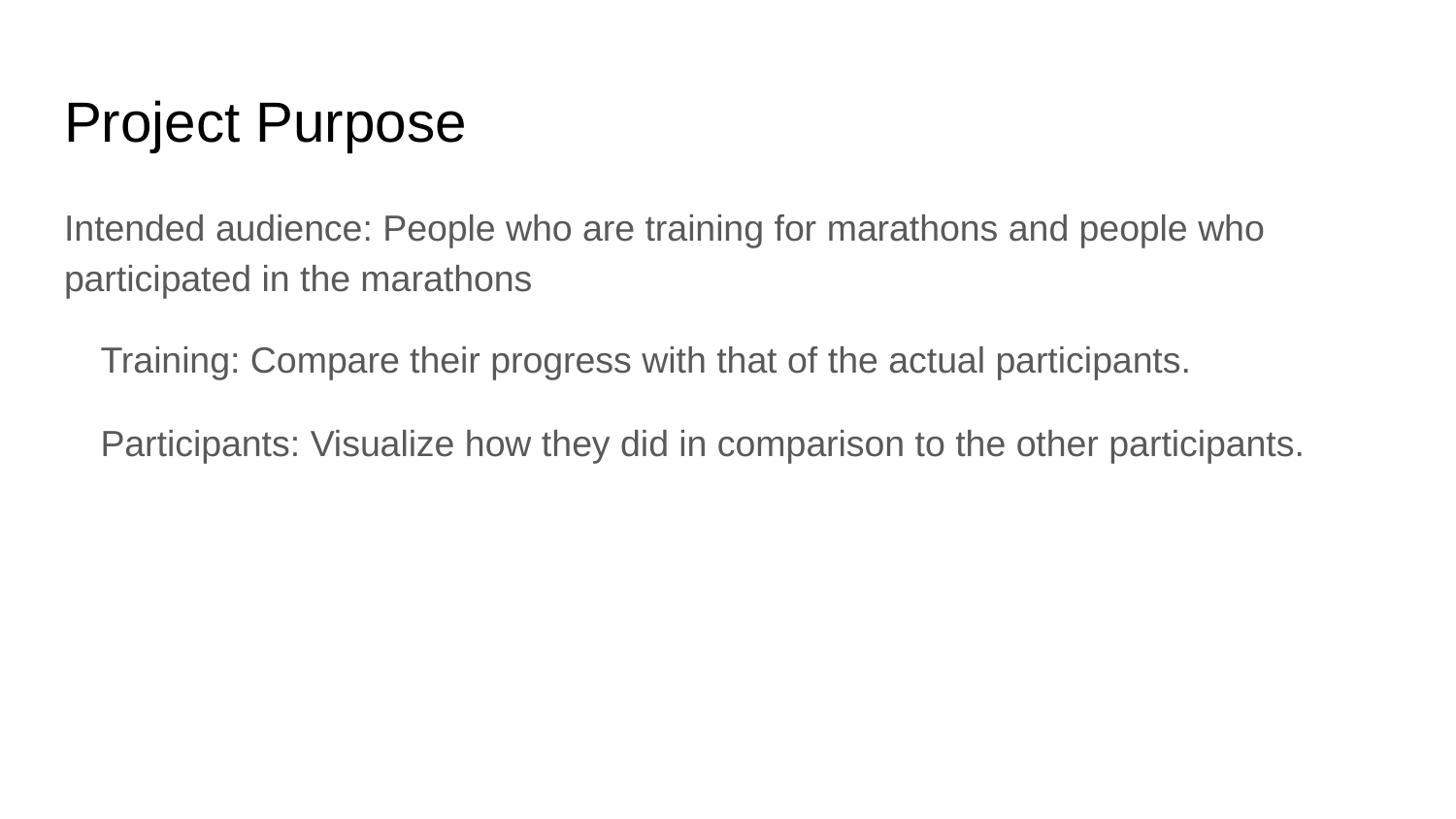

# Project Purpose
Intended audience: People who are training for marathons and people who participated in the marathons
Training: Compare their progress with that of the actual participants.
Participants: Visualize how they did in comparison to the other participants.